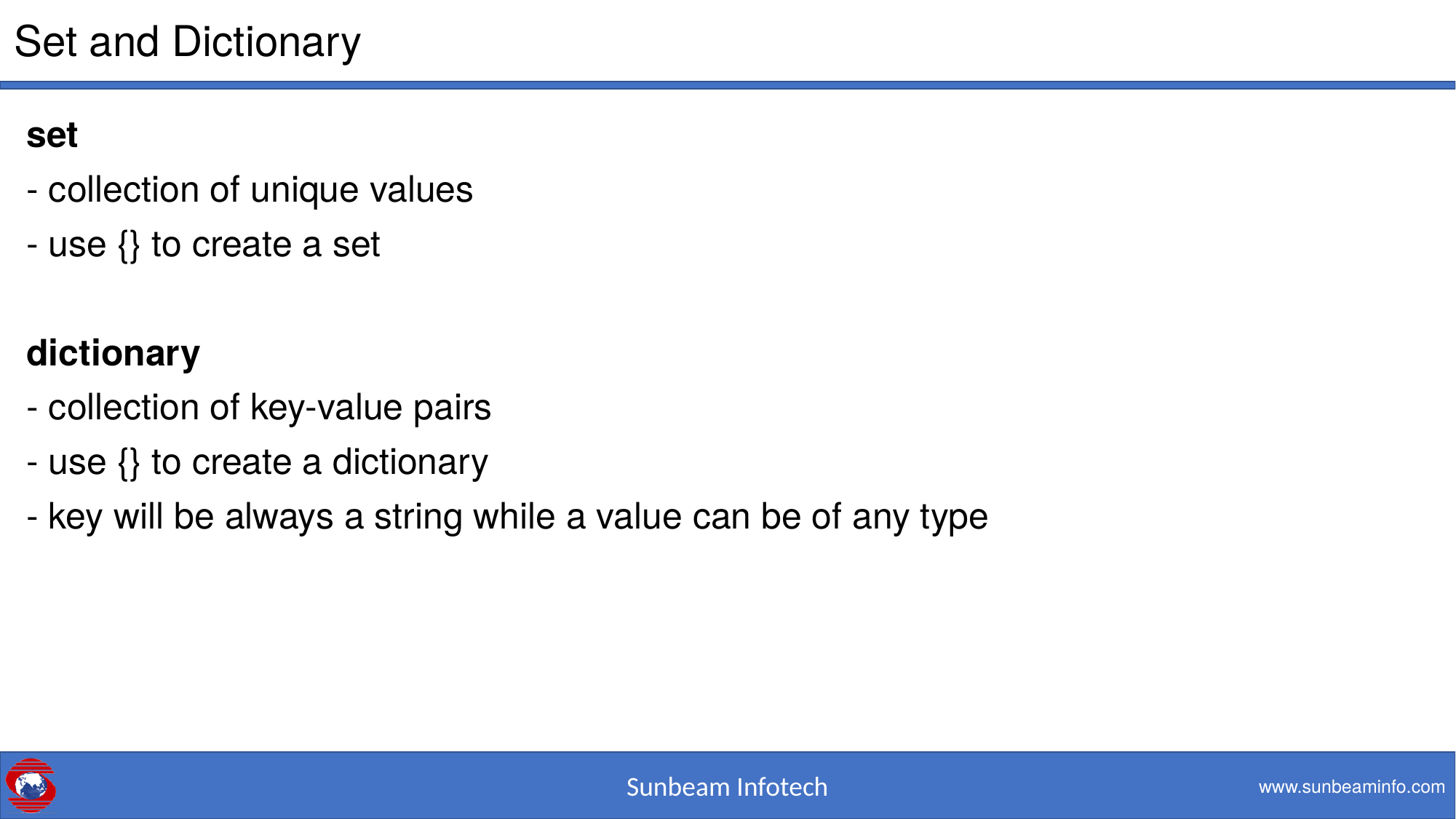

# Set and Dictionary
set
- collection of unique values
- use {} to create a set

dictionary
- collection of key-value pairs
- use {} to create a dictionary
- key will be always a string while a value can be of any type